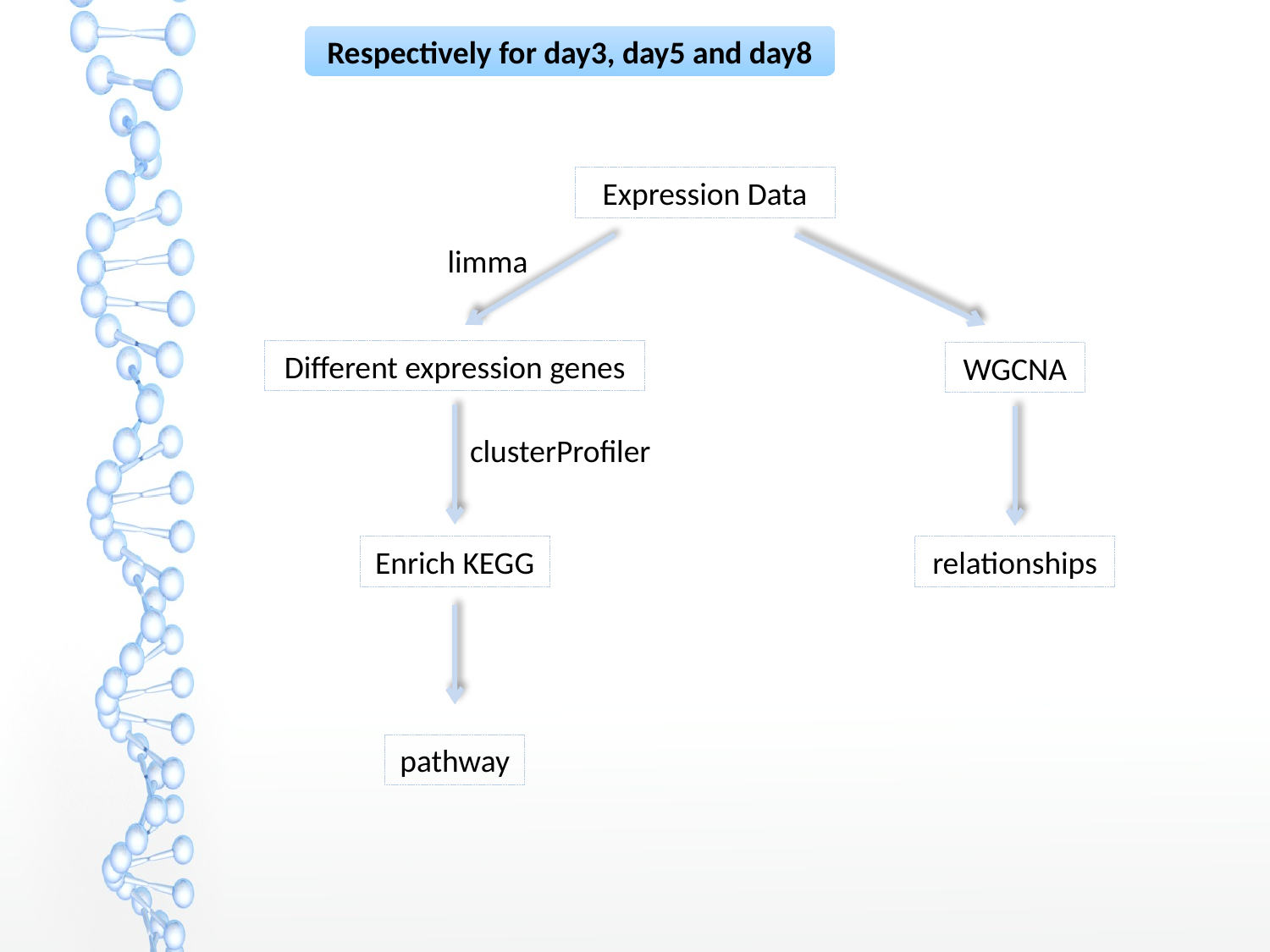

Respectively for day3, day5 and day8
Expression Data
limma
Different expression genes
WGCNA
clusterProfiler
Enrich KEGG
relationships
pathway